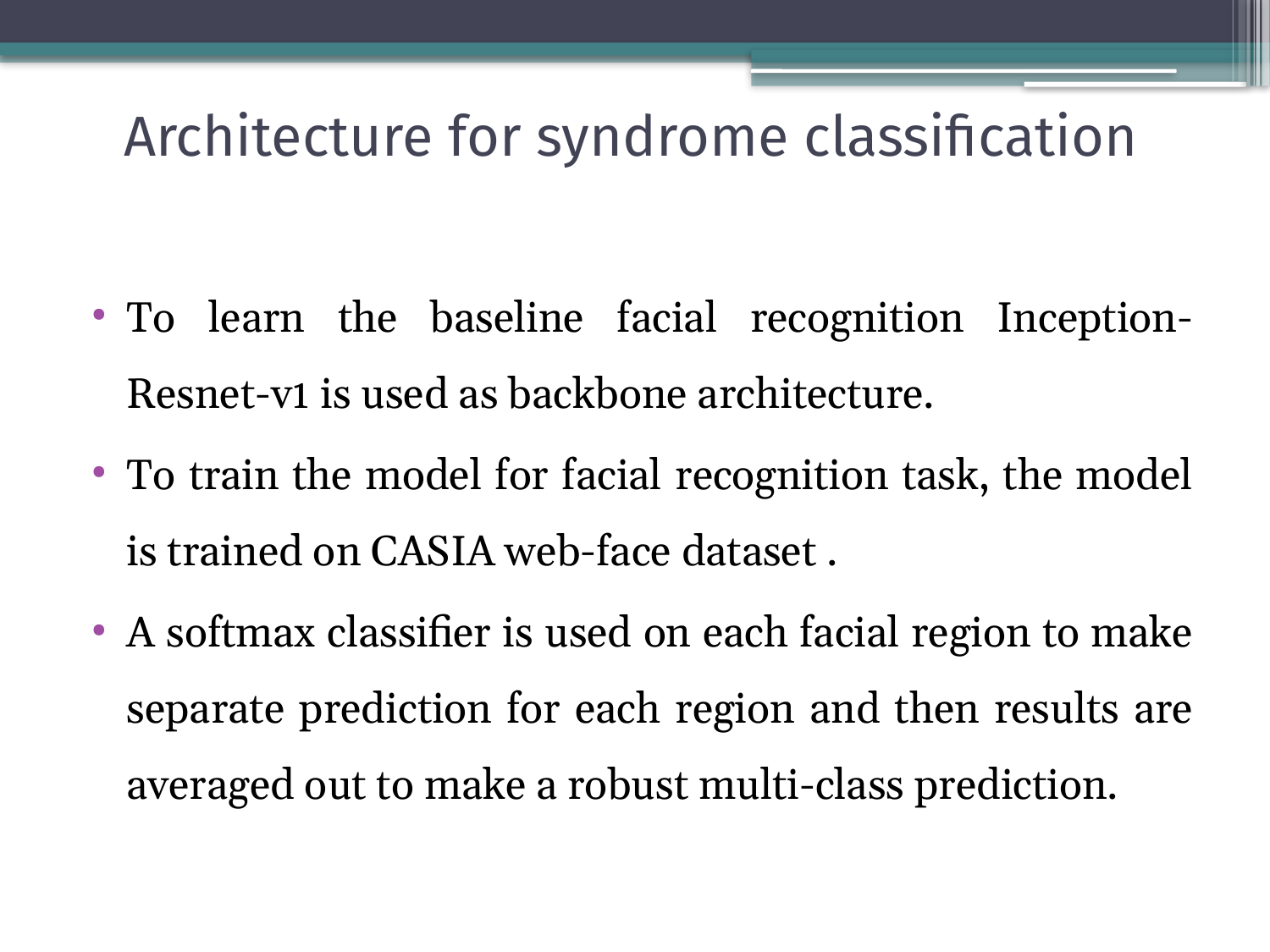

# Architecture for syndrome classiﬁcation
To learn the baseline facial recognition Inception-Resnet-v1 is used as backbone architecture.
To train the model for facial recognition task, the model is trained on CASIA web-face dataset .
A softmax classiﬁer is used on each facial region to make separate prediction for each region and then results are averaged out to make a robust multi-class prediction.